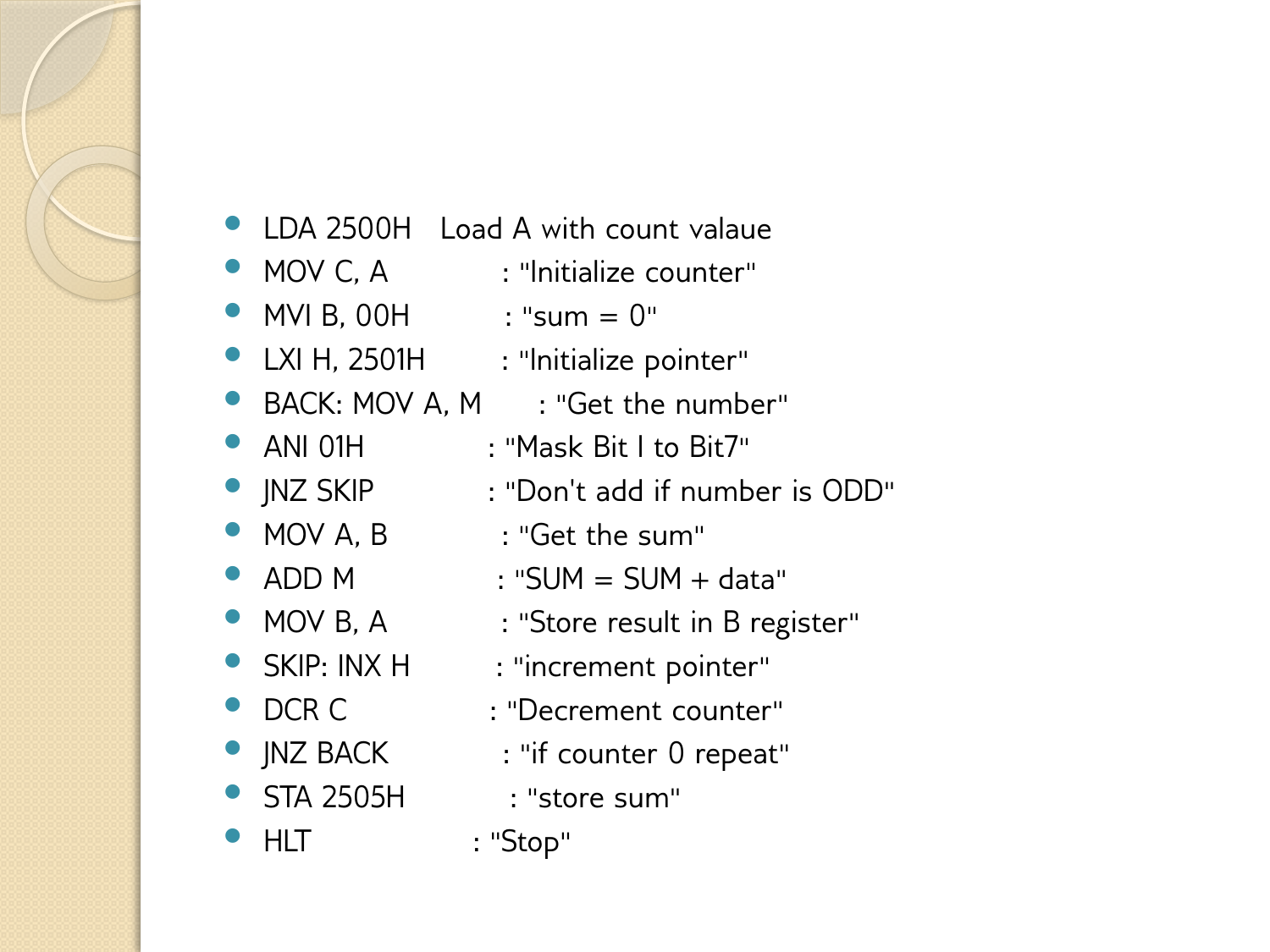

#
LDA 2500H   Load A with count valaue
MOV C, A            : "Initialize counter"
MVI B, 00H          : "sum = 0"
LXI H, 2501H        : "Initialize pointer"
BACK: MOV A, M      : "Get the number"
ANI 01H             : "Mask Bit l to Bit7"
JNZ SKIP            : "Don't add if number is ODD"
MOV A, B            : "Get the sum"
ADD M               : "SUM = SUM + data"
MOV B, A            : "Store result in B register"
SKIP: INX H         : "increment pointer"
DCR C               : "Decrement counter"
JNZ BACK            : "if counter 0 repeat"
STA 2505H           : "store sum"
HLT                 : "Stop"